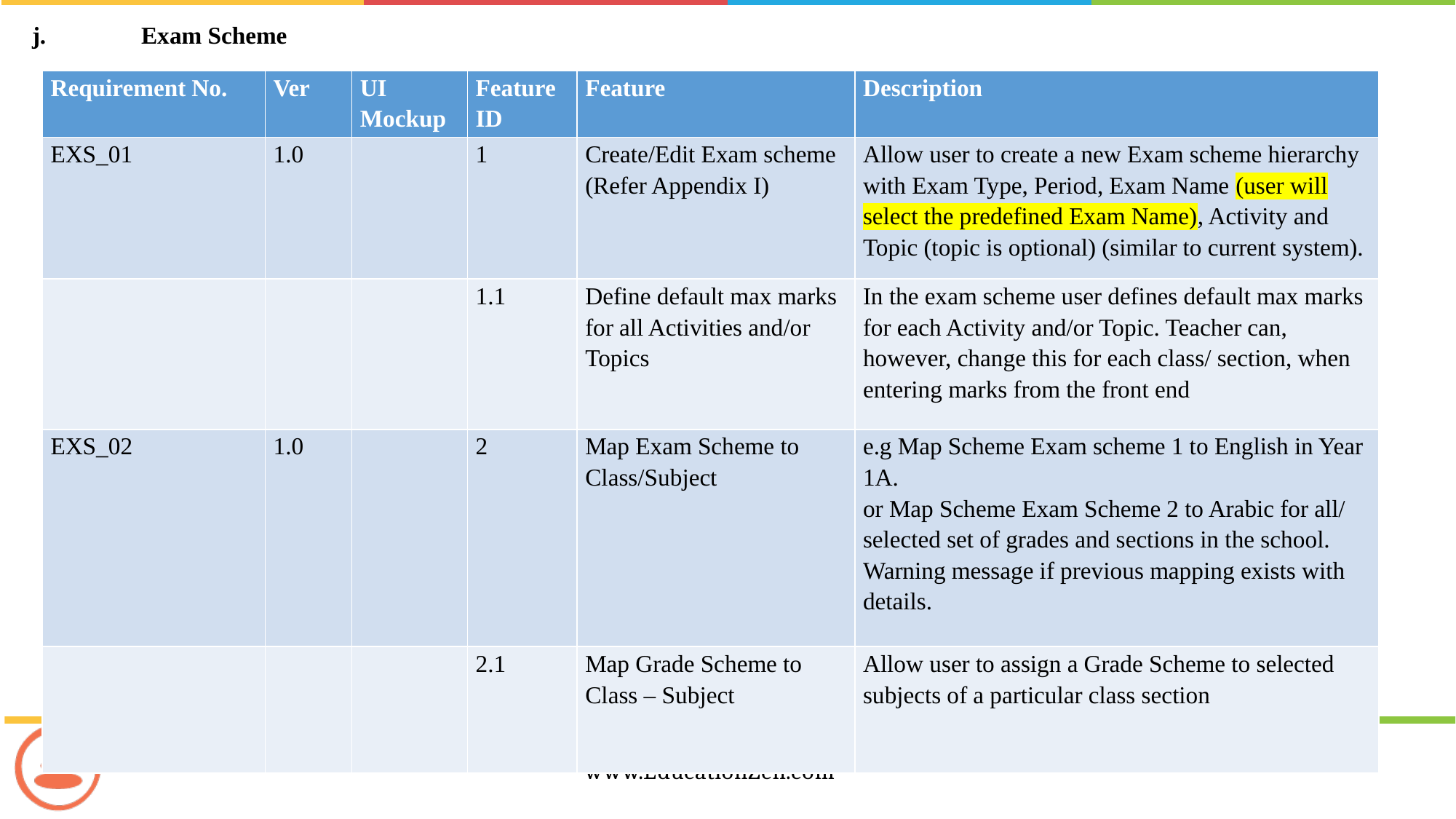

j.	Exam Scheme
| Requirement No. | Ver | UI Mockup | Feature ID | Feature | Description |
| --- | --- | --- | --- | --- | --- |
| EXS\_01 | 1.0 |  | 1 | Create/Edit Exam scheme (Refer Appendix I) | Allow user to create a new Exam scheme hierarchy with Exam Type, Period, Exam Name (user will select the predefined Exam Name), Activity and Topic (topic is optional) (similar to current system). |
|  |  |  | 1.1 | Define default max marks for all Activities and/or Topics | In the exam scheme user defines default max marks for each Activity and/or Topic. Teacher can, however, change this for each class/ section, when entering marks from the front end |
| EXS\_02 | 1.0 |  | 2 | Map Exam Scheme to Class/Subject | e.g Map Scheme Exam scheme 1 to English in Year 1A. or Map Scheme Exam Scheme 2 to Arabic for all/ selected set of grades and sections in the school. Warning message if previous mapping exists with details. |
|  |  |  | 2.1 | Map Grade Scheme to Class – Subject | Allow user to assign a Grade Scheme to selected subjects of a particular class section |